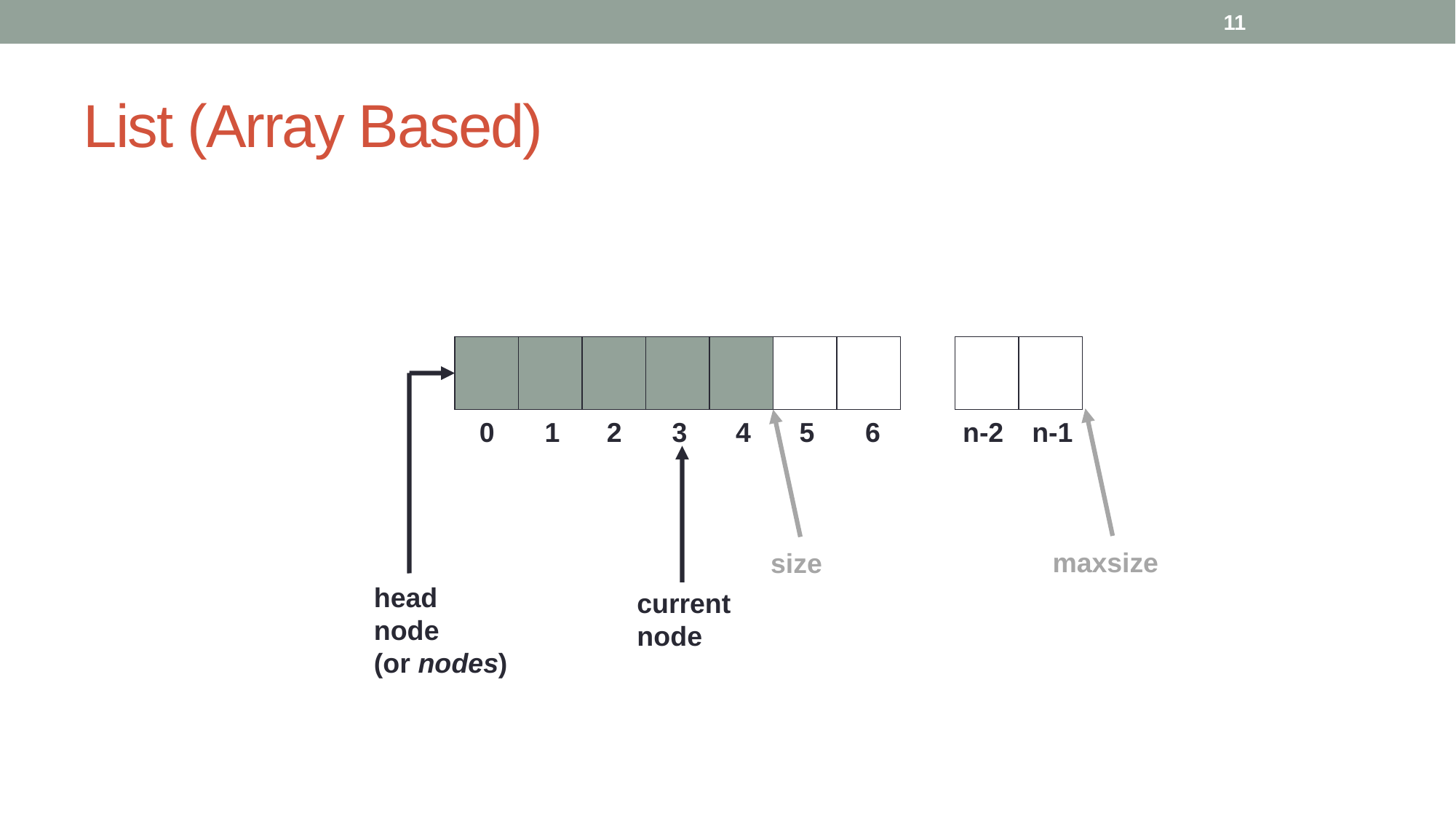

11
# List (Array Based)

0
1
2
3
4
5
6
n-2
n-1

head
node
(or nodes)
current
node

maxsize
size